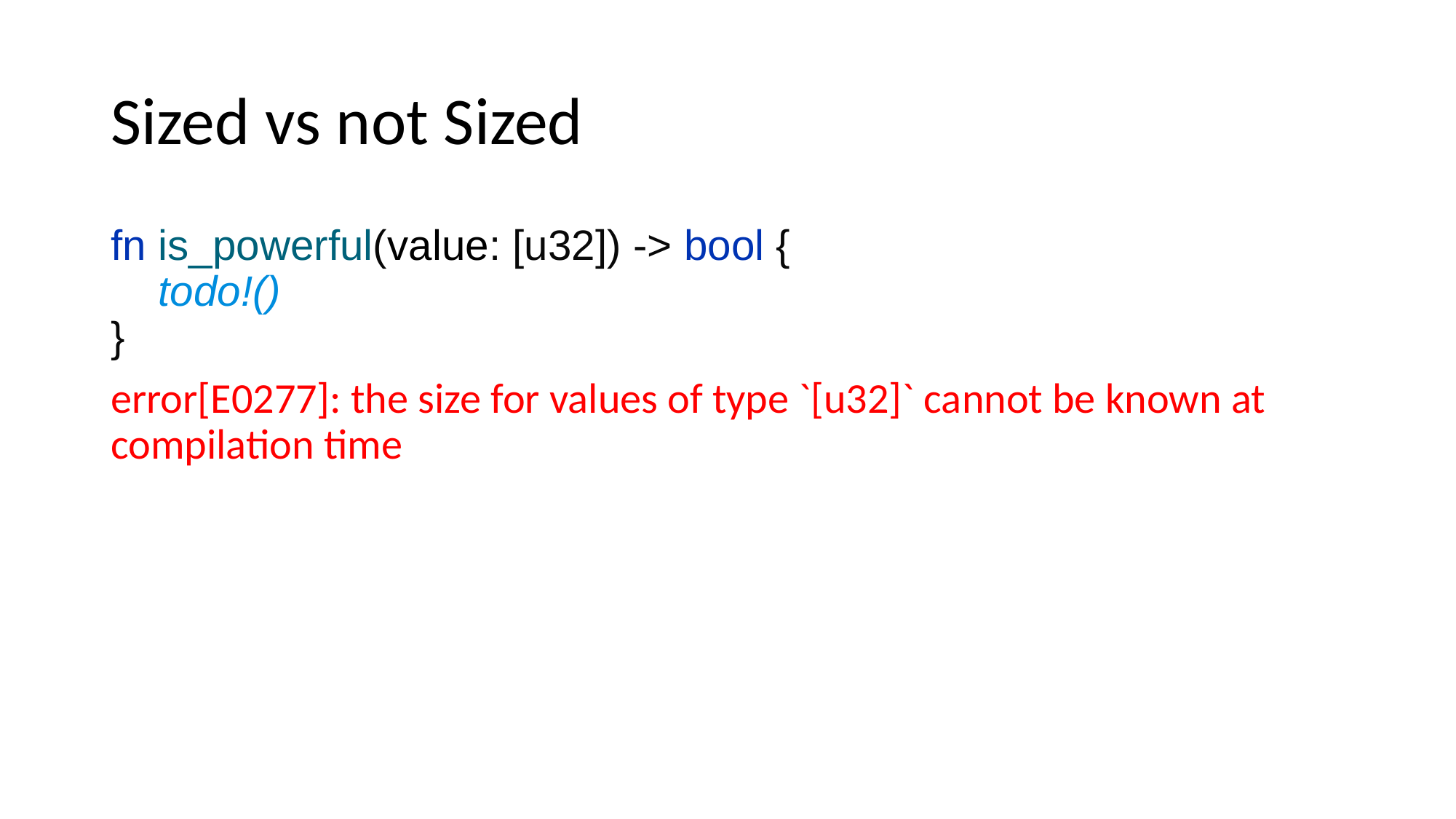

# Sized vs not Sized
fn is_powerful(value: [u32]) -> bool {
    todo!()
}
error[E0277]: the size for values of type `[u32]` cannot be known at compilation time